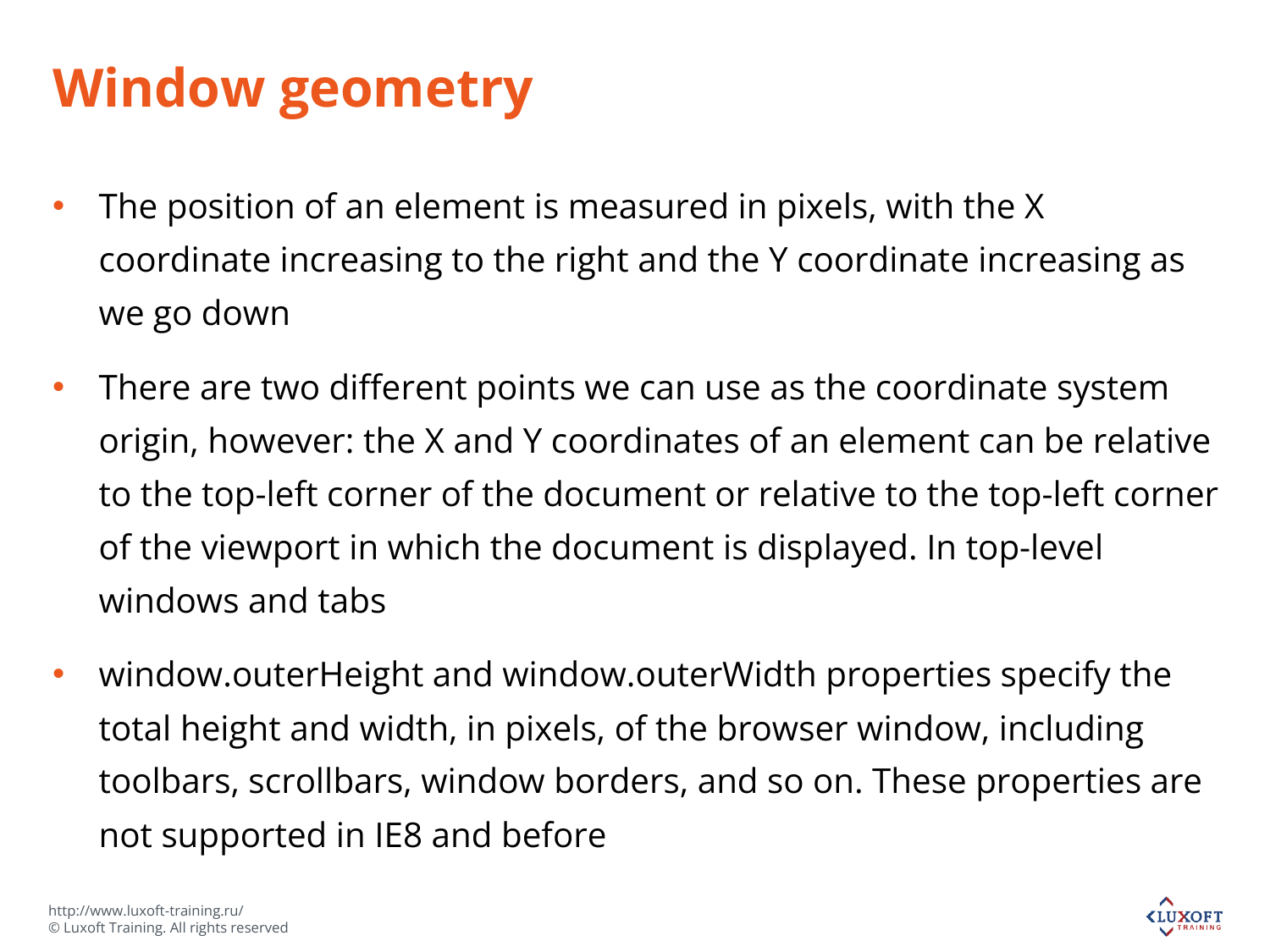

# Window geometry
The position of an element is measured in pixels, with the X coordinate increasing to the right and the Y coordinate increasing as we go down
There are two different points we can use as the coordinate system origin, however: the X and Y coordinates of an element can be relative to the top-left corner of the document or relative to the top-left corner of the viewport in which the document is displayed. In top-level windows and tabs
window.outerHeight and window.outerWidth properties specify the total height and width, in pixels, of the browser window, including toolbars, scrollbars, window borders, and so on. These properties are not supported in IE8 and before